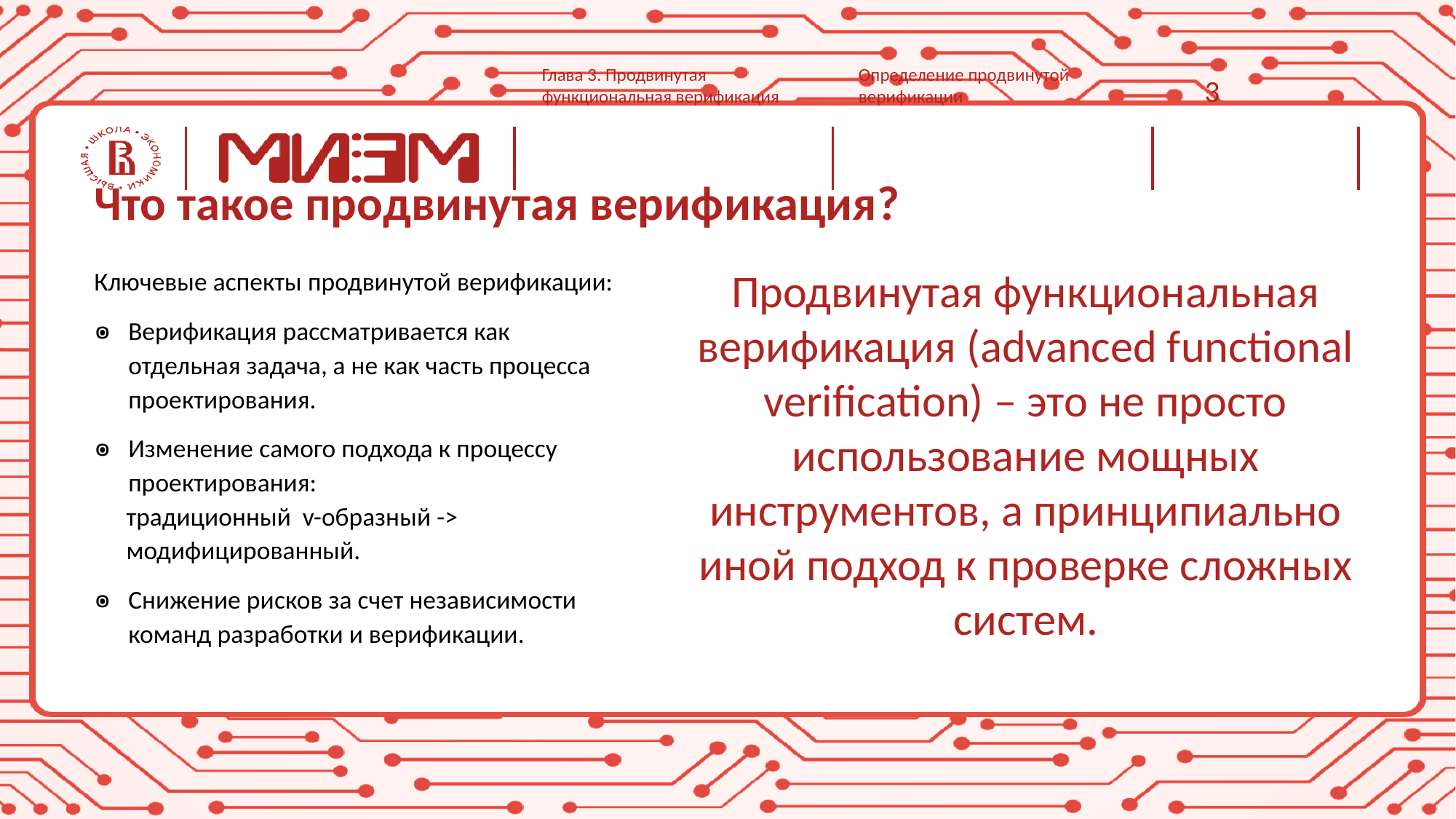

Глава 3. Продвинутая функциональная верификация
Определение продвинутой верификации
3
# Что такое продвинутая верификация?
Ключевые аспекты продвинутой верификации:
Верификация рассматривается как отдельная задача, а не как часть процесса проектирования.
Изменение самого подхода к процессу проектирования:
традиционный  v-образный -> модифицированный.
Снижение рисков за счет независимости команд разработки и верификации.
Продвинутая функциональная верификация (advanced functional verification) – это не просто использование мощных инструментов, а принципиально иной подход к проверке сложных систем.